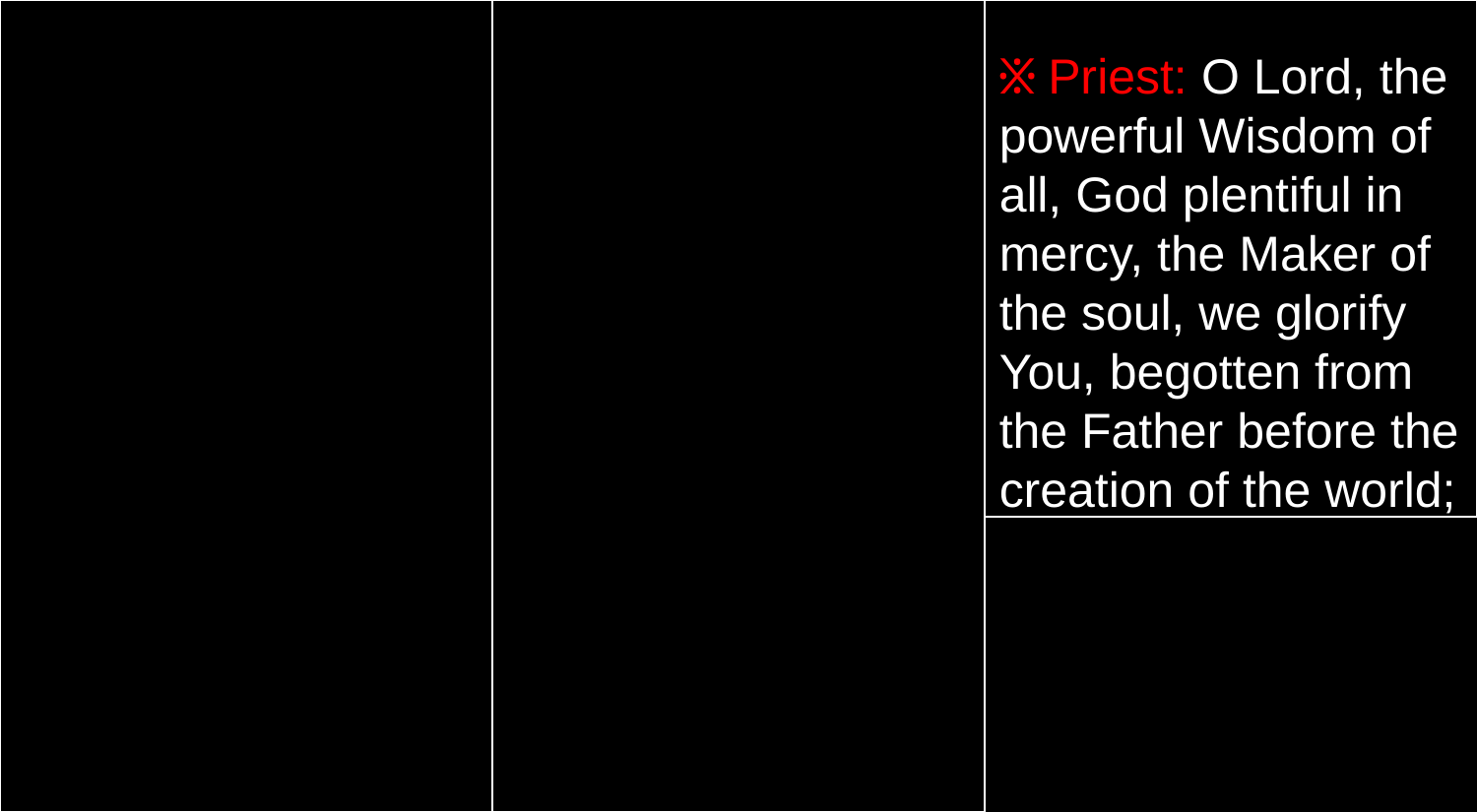

፠ Priest: O Lord, the powerful Wisdom of all, God plentiful in mercy, the Maker of the soul, we glorify You, begotten from the Father before the creation of the world;